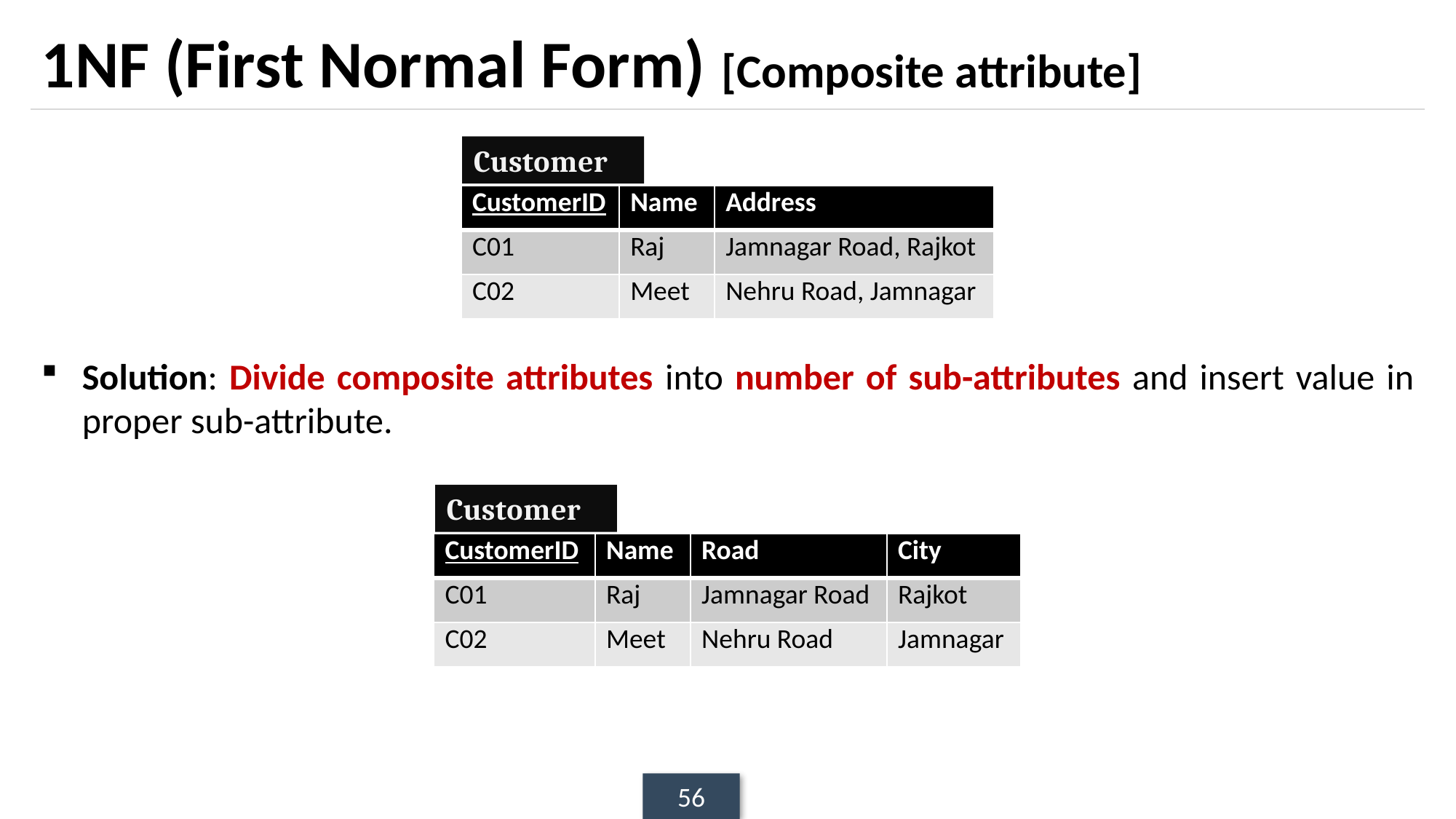

# 1NF (First Normal Form) [Composite attribute]

Solution: Divide composite attributes into number of sub-attributes and insert value in proper sub-attribute.
Customer
| CustomerID | Name | Address |
| --- | --- | --- |
| C01 | Raj | Jamnagar Road, Rajkot |
| C02 | Meet | Nehru Road, Jamnagar |
Customer
| CustomerID | Name | Road | City |
| --- | --- | --- | --- |
| C01 | Raj | Jamnagar Road | Rajkot |
| C02 | Meet | Nehru Road | Jamnagar |